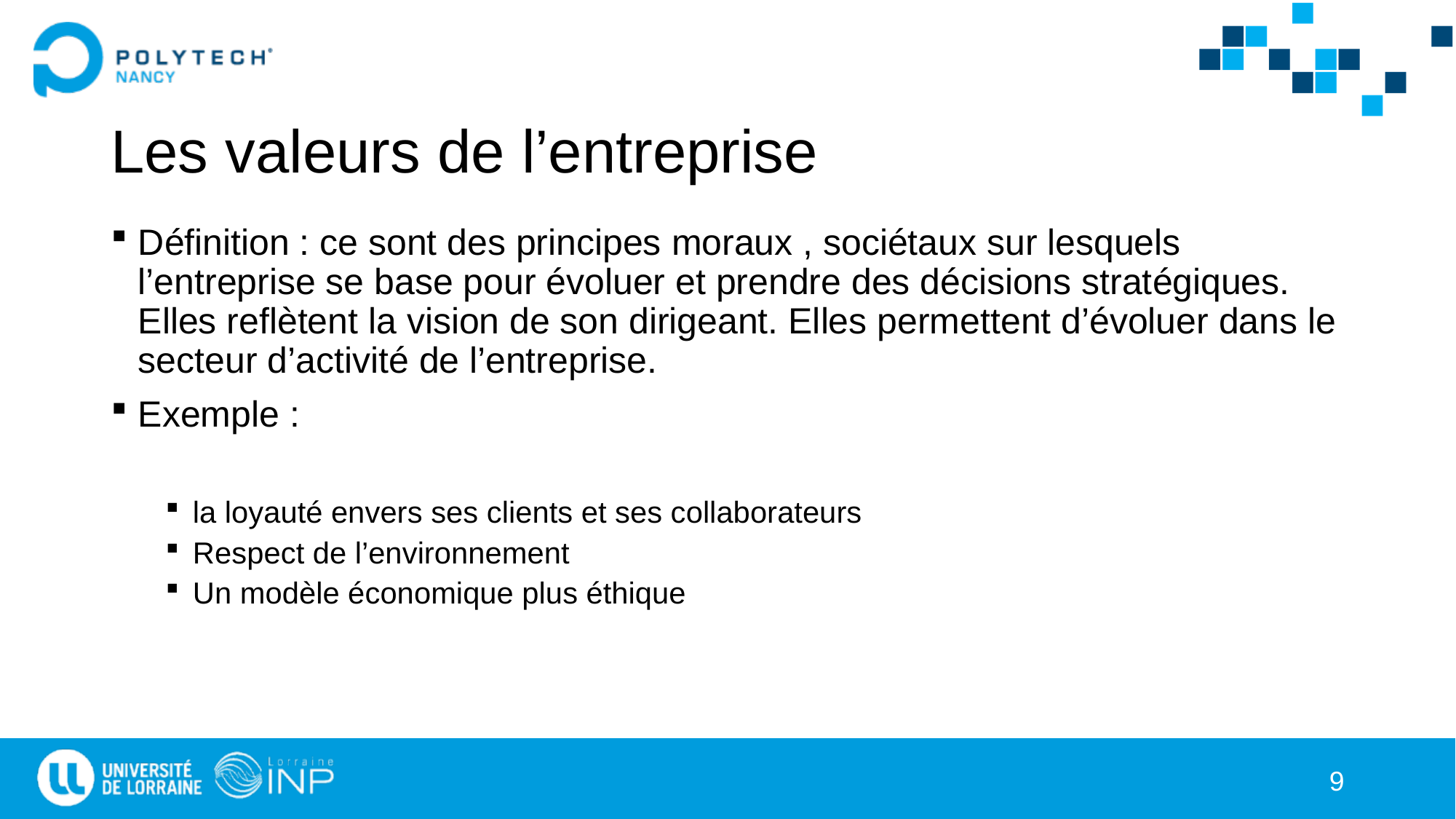

# Les valeurs de l’entreprise
Définition : ce sont des principes moraux , sociétaux sur lesquels l’entreprise se base pour évoluer et prendre des décisions stratégiques. Elles reflètent la vision de son dirigeant. Elles permettent d’évoluer dans le secteur d’activité de l’entreprise.
Exemple :

la loyauté envers ses clients et ses collaborateurs
Respect de l’environnement
Un modèle économique plus éthique